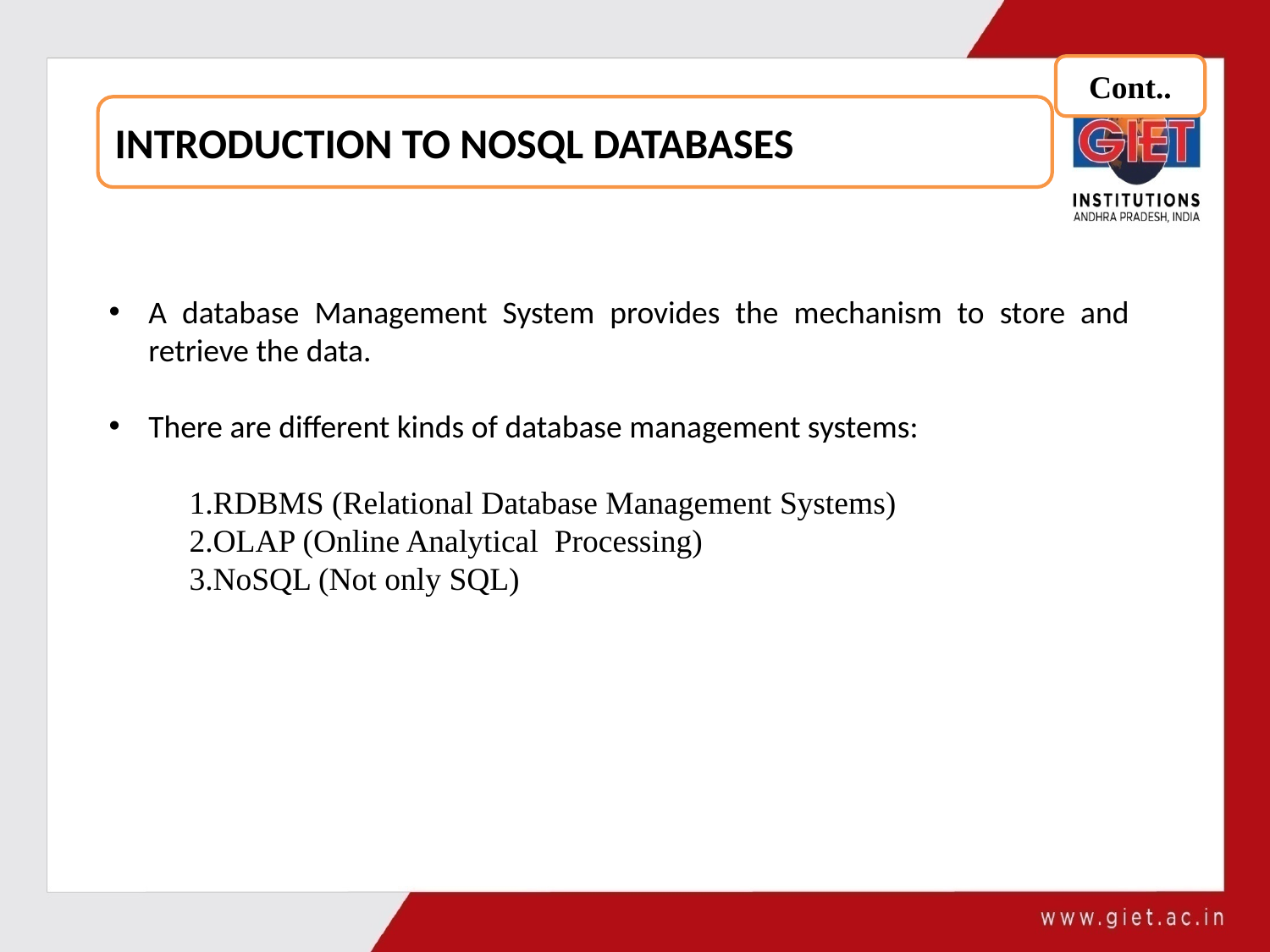

Cont..

INTRODUCTION TO NOSQL DATABASES

A database Management System provides the mechanism to store and   retrieve the data.

There are different kinds of database management systems:

          1.RDBMS (Relational Database Management Systems)
          2.OLAP (Online Analytical  Processing)
          3.NoSQL (Not only SQL)